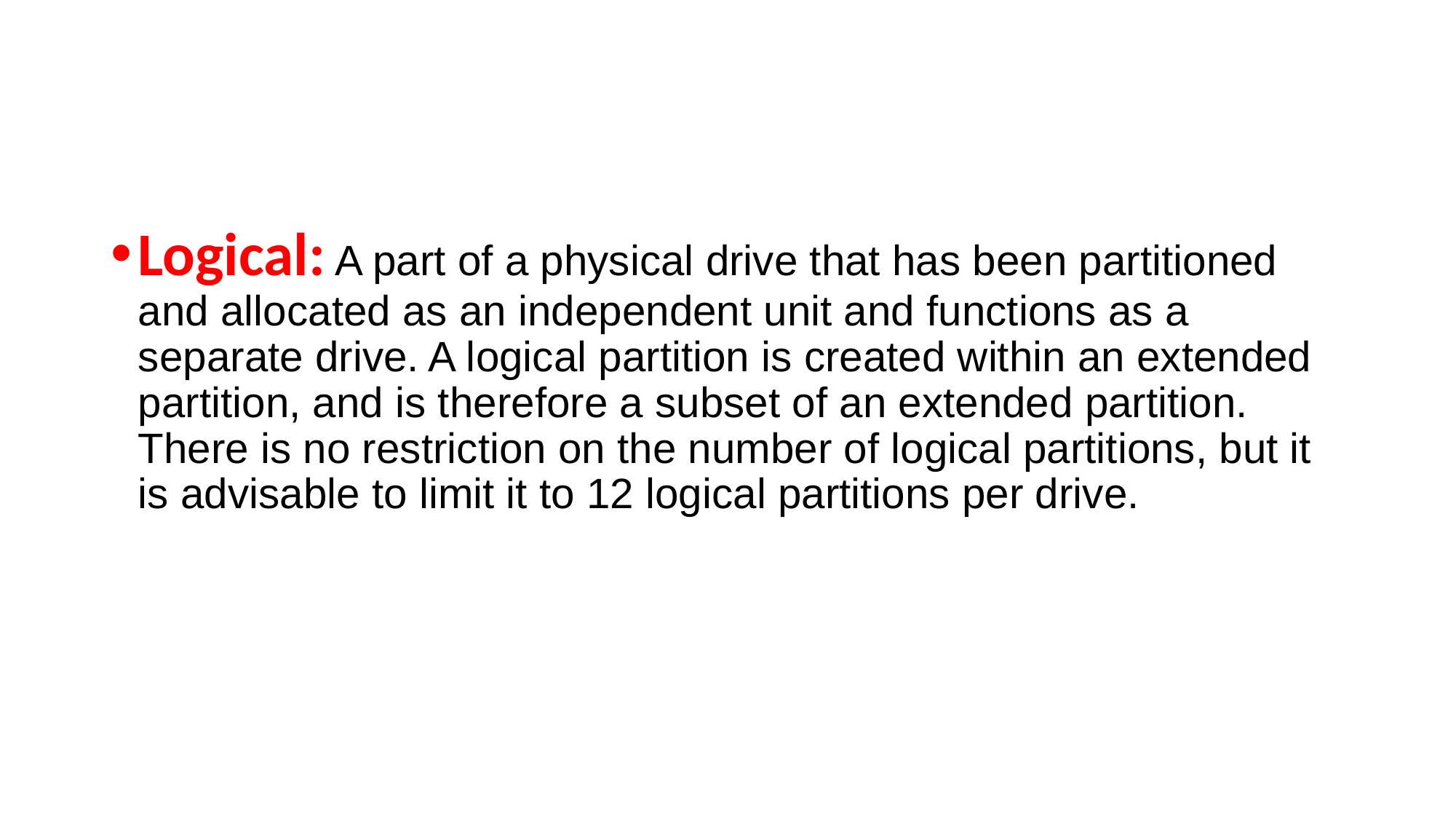

#
Logical: A part of a physical drive that has been partitioned and allocated as an independent unit and functions as a separate drive. A logical partition is created within an extended partition, and is therefore a subset of an extended partition. There is no restriction on the number of logical partitions, but it is advisable to limit it to 12 logical partitions per drive.